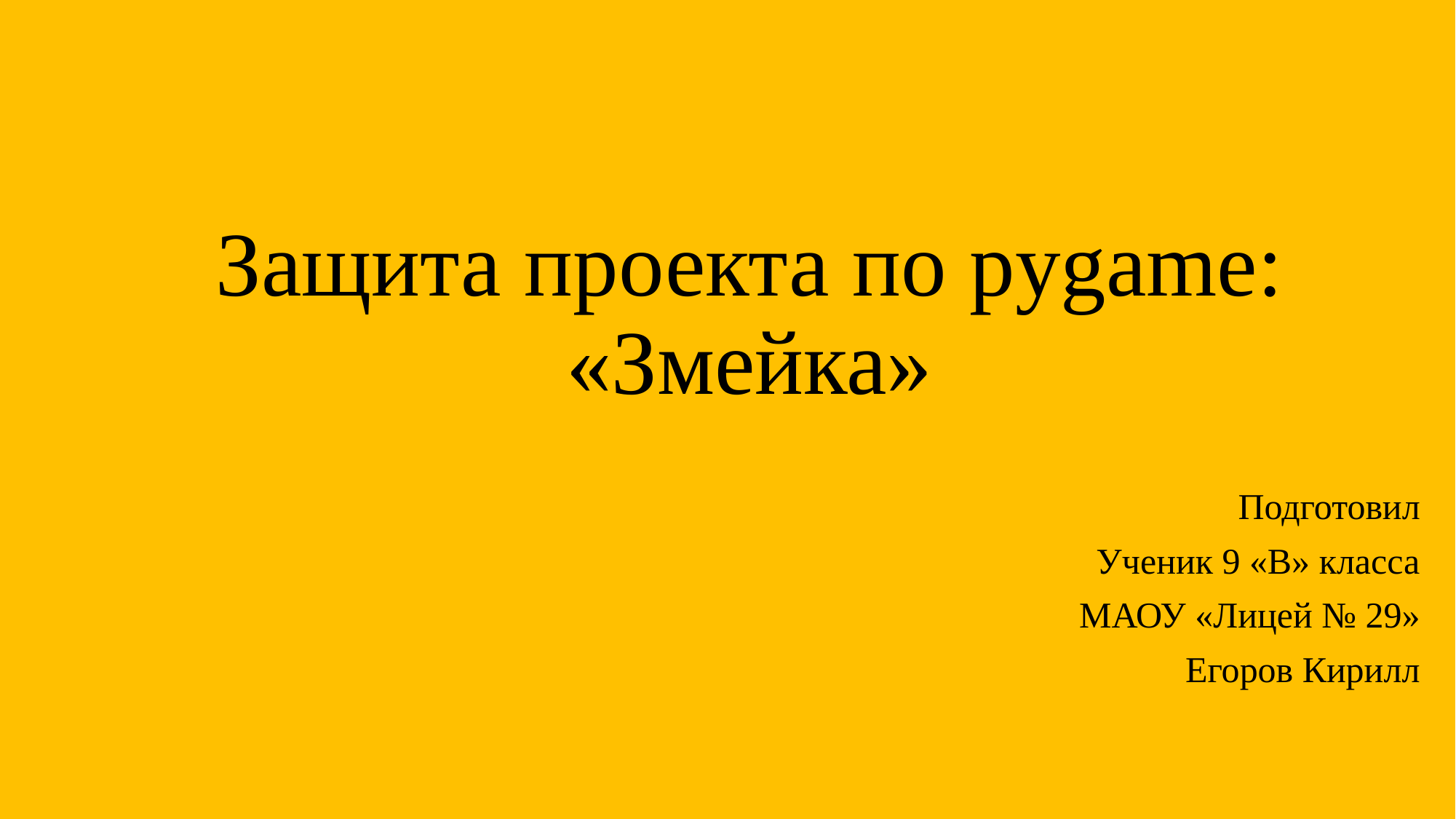

# Защита проекта по pygame: «Змейка»
Подготовил
Ученик 9 «В» класса
МАОУ «Лицей № 29»
Егоров Кирилл